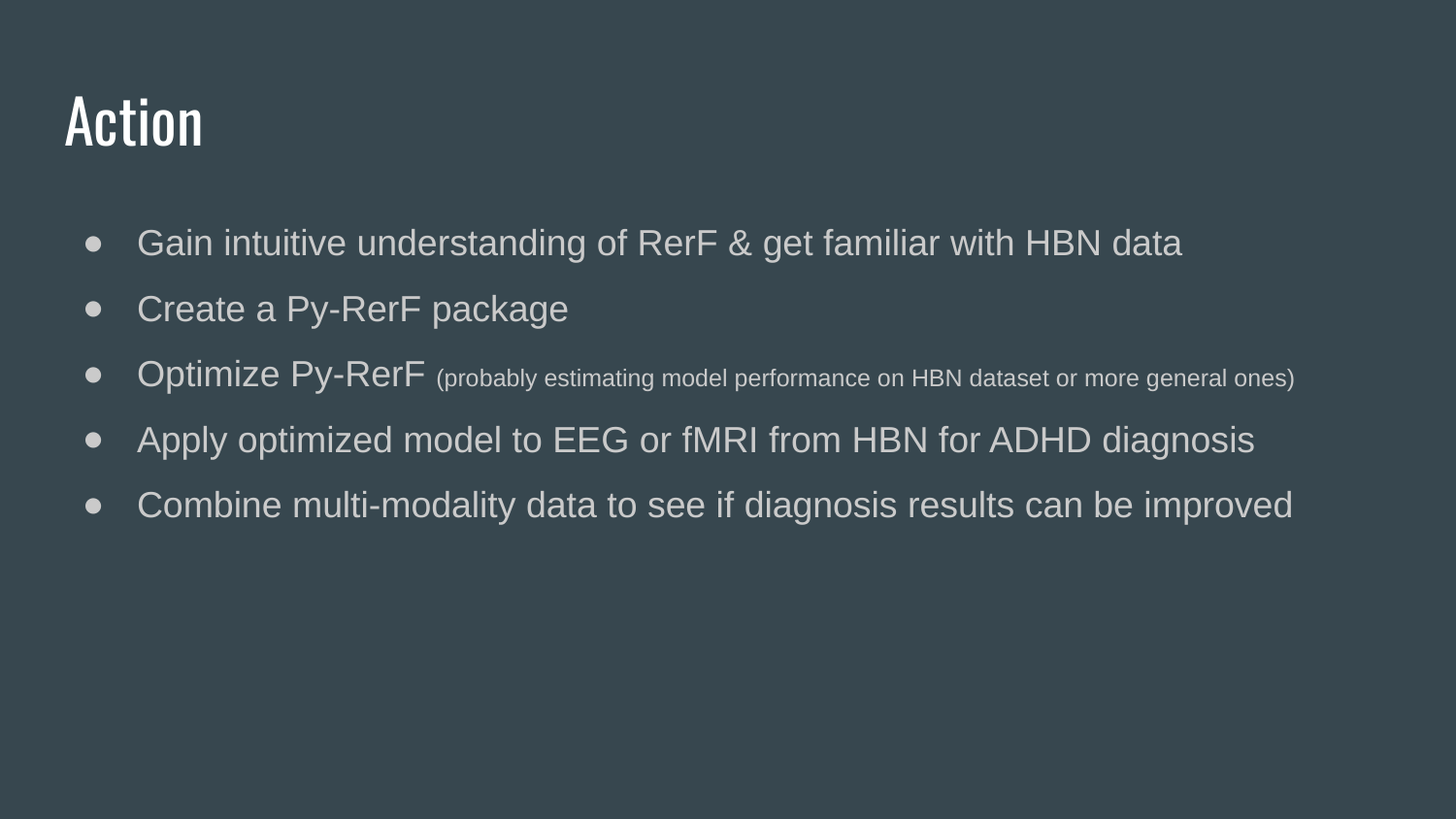

# Action
Gain intuitive understanding of RerF & get familiar with HBN data
Create a Py-RerF package
Optimize Py-RerF (probably estimating model performance on HBN dataset or more general ones)
Apply optimized model to EEG or fMRI from HBN for ADHD diagnosis
Combine multi-modality data to see if diagnosis results can be improved